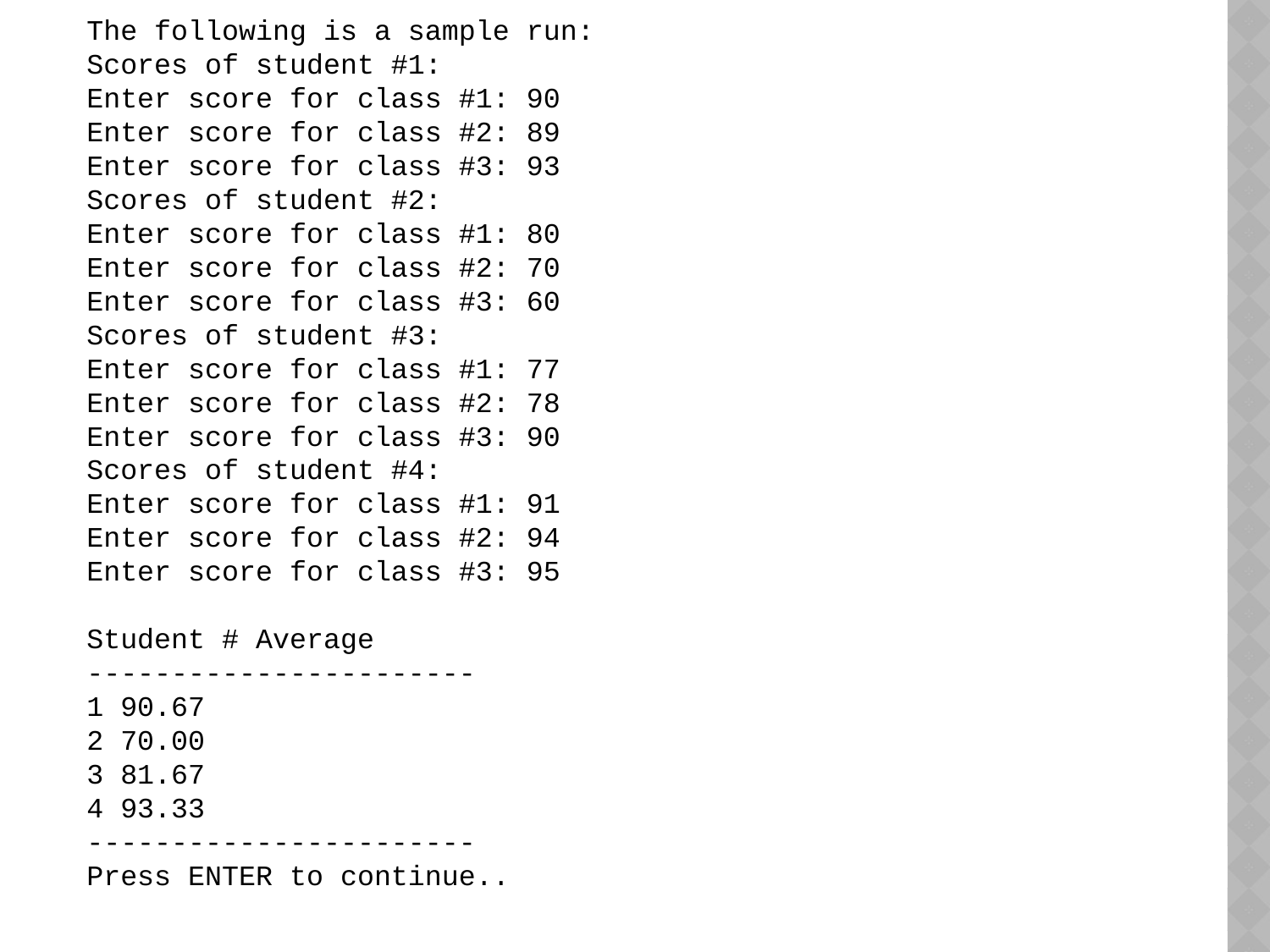

The following is a sample run:
Scores of student #1:
Enter score for class #1: 90
Enter score for class #2: 89
Enter score for class #3: 93
Scores of student #2:
Enter score for class #1: 80
Enter score for class #2: 70
Enter score for class #3: 60
Scores of student #3:
Enter score for class #1: 77
Enter score for class #2: 78
Enter score for class #3: 90
Scores of student #4:
Enter score for class #1: 91
Enter score for class #2: 94
Enter score for class #3: 95

Student # Average
-----------------------
1 90.67
2 70.00
3 81.67
4 93.33
-----------------------
Press ENTER to continue..